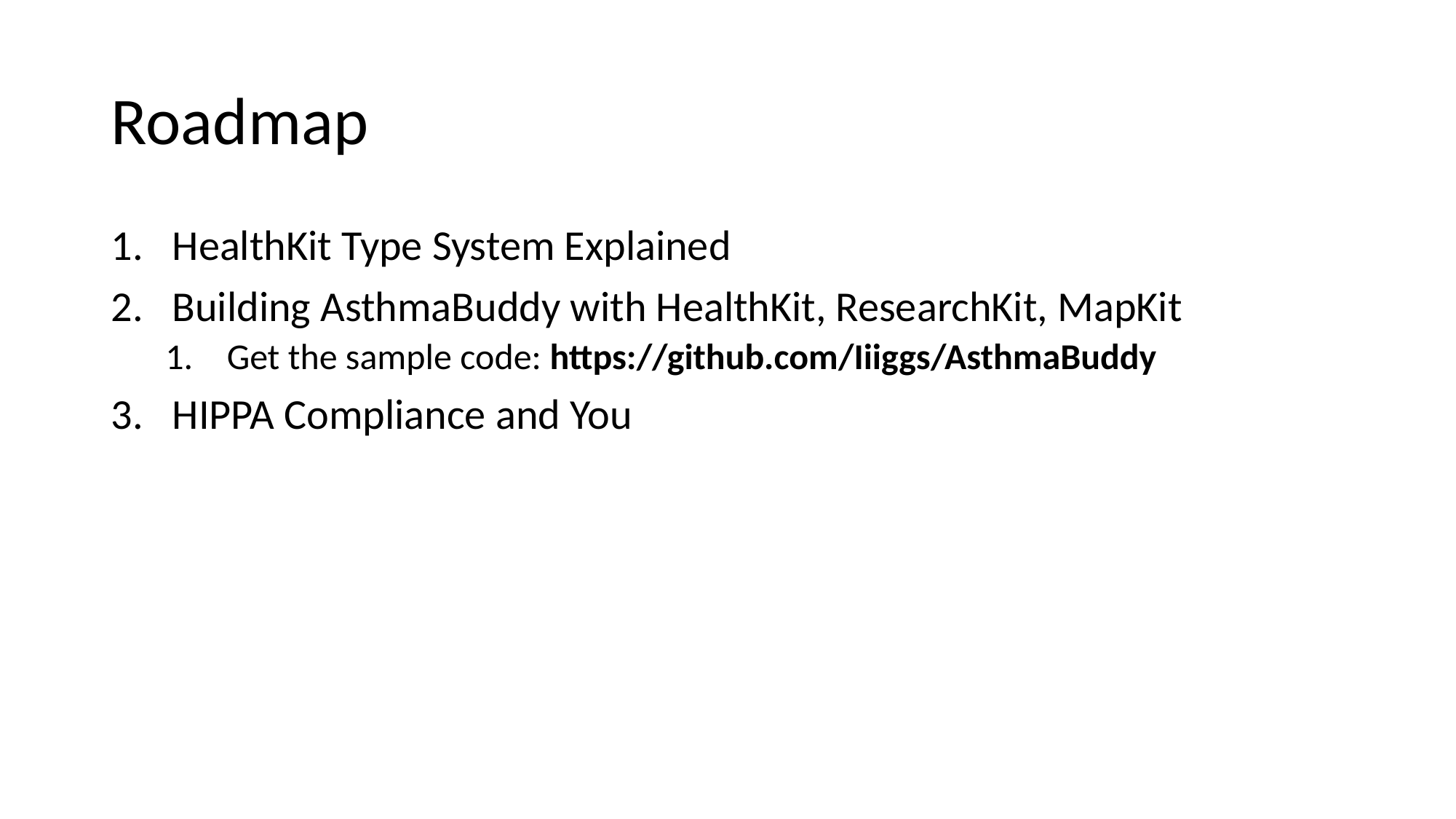

# Roadmap
HealthKit Type System Explained
Building AsthmaBuddy with HealthKit, ResearchKit, MapKit
Get the sample code: https://github.com/Iiiggs/AsthmaBuddy
HIPPA Compliance and You